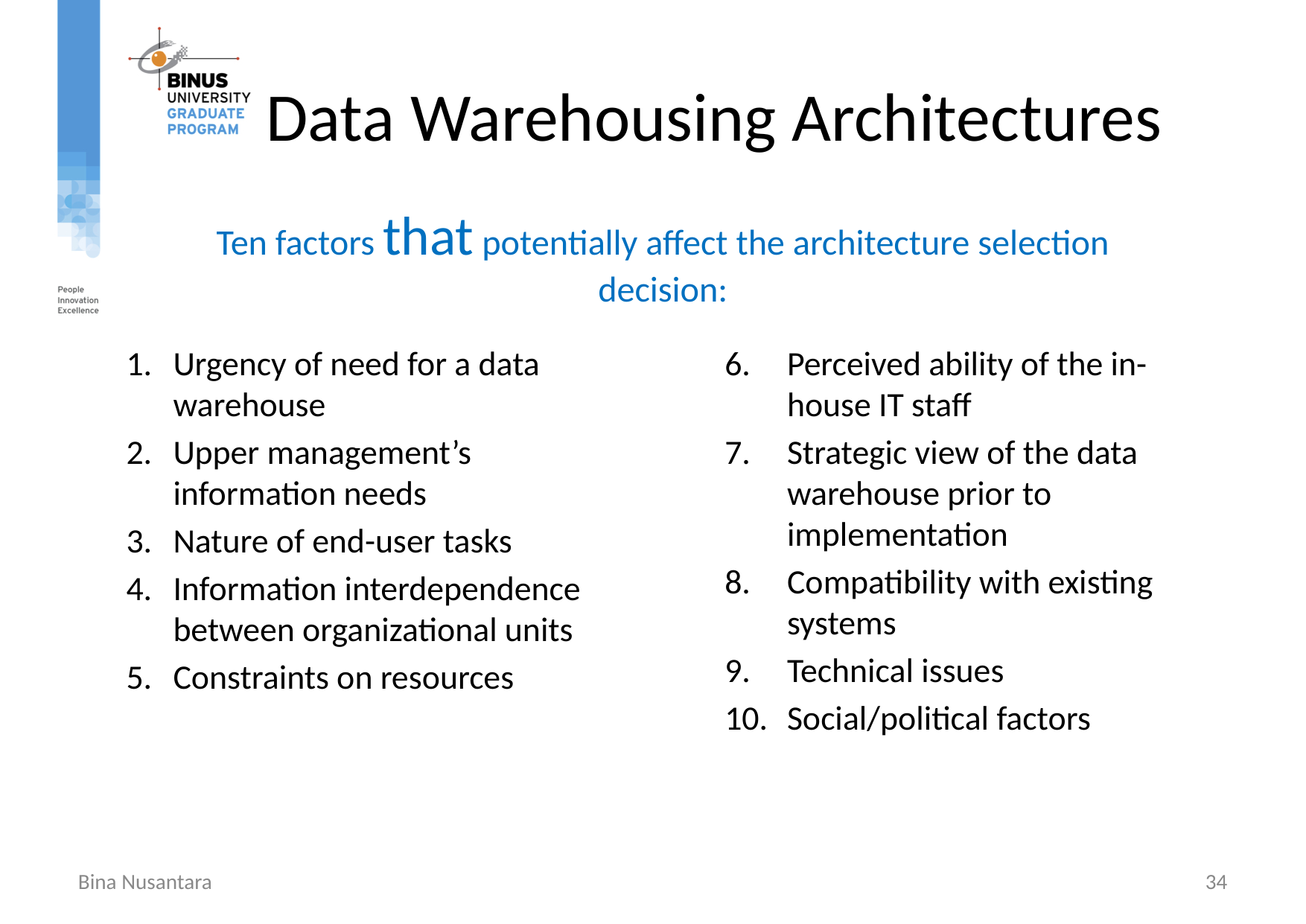

# Data Warehousing Architectures
Ten factors that potentially affect the architecture selection decision:
Urgency of need for a data warehouse
Upper management’s information needs
Nature of end-user tasks
Information interdependence between organizational units
Constraints on resources
Perceived ability of the in-house IT staff
Strategic view of the data warehouse prior to implementation
Compatibility with existing systems
Technical issues
Social/political factors
Bina Nusantara
34